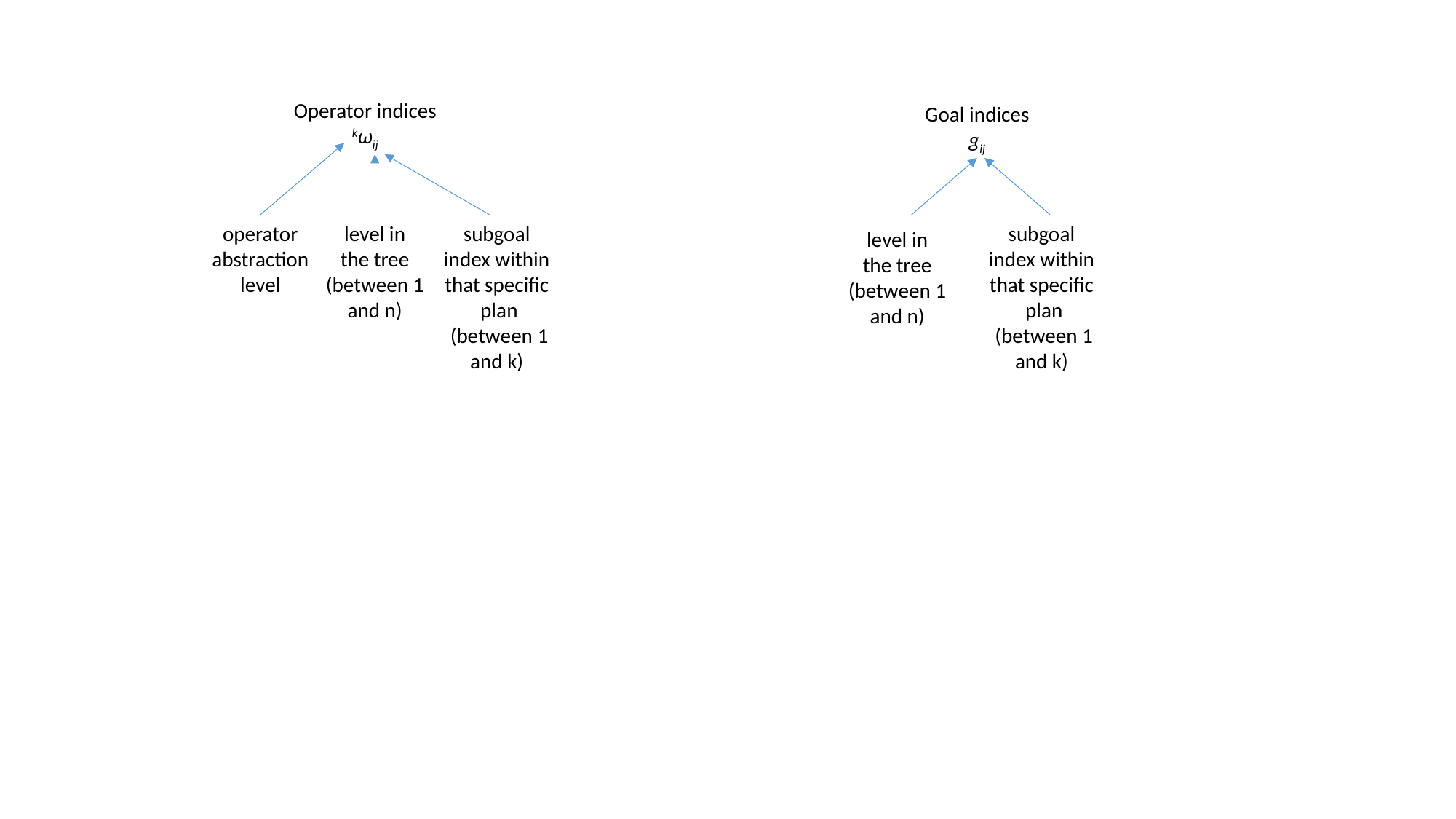

Operator indices
kωij
subgoal
index within
that specific
plan
(between 1
and k)
operator
abstraction
level
level in
the tree
(between 1
and n)
Goal indices
gij
subgoal
index within
that specific
plan
(between 1
and k)
level in
the tree
(between 1
and n)